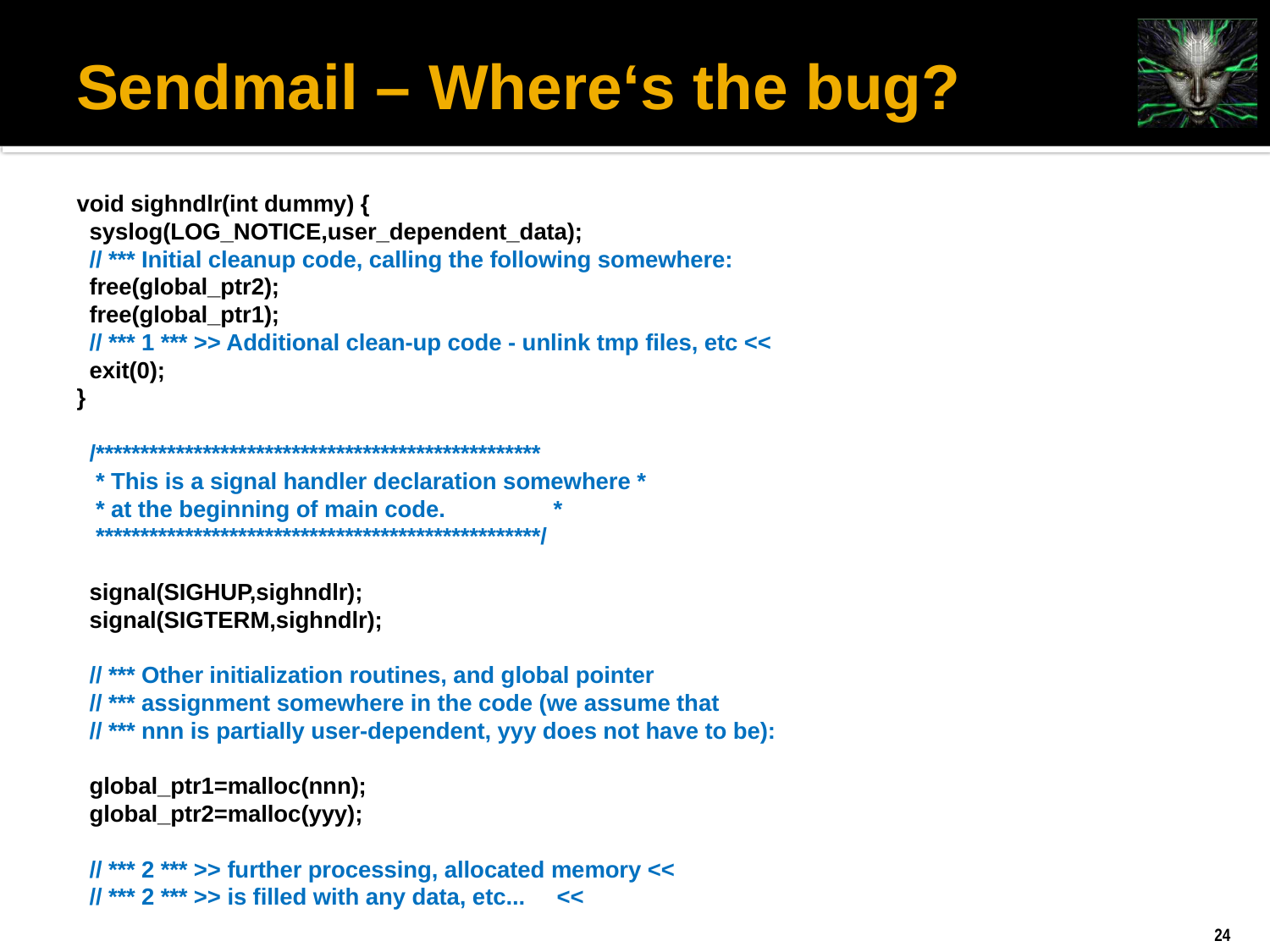

# Sendmail – Where‘s the bug?
void sighndlr(int dummy) {
  syslog(LOG_NOTICE,user_dependent_data);
  // *** Initial cleanup code, calling the following somewhere:
  free(global_ptr2);
  free(global_ptr1);
  // *** 1 *** >> Additional clean-up code - unlink tmp files, etc <<
  exit(0);
}

  /**************************************************
   * This is a signal handler declaration somewhere *
   * at the beginning of main code.                 *
   **************************************************/

  signal(SIGHUP,sighndlr);
  signal(SIGTERM,sighndlr);

  // *** Other initialization routines, and global pointer
  // *** assignment somewhere in the code (we assume that
  // *** nnn is partially user-dependent, yyy does not have to be):

  global_ptr1=malloc(nnn);
  global_ptr2=malloc(yyy);

  // *** 2 *** >> further processing, allocated memory <<
  // *** 2 *** >> is filled with any data, etc...     <<